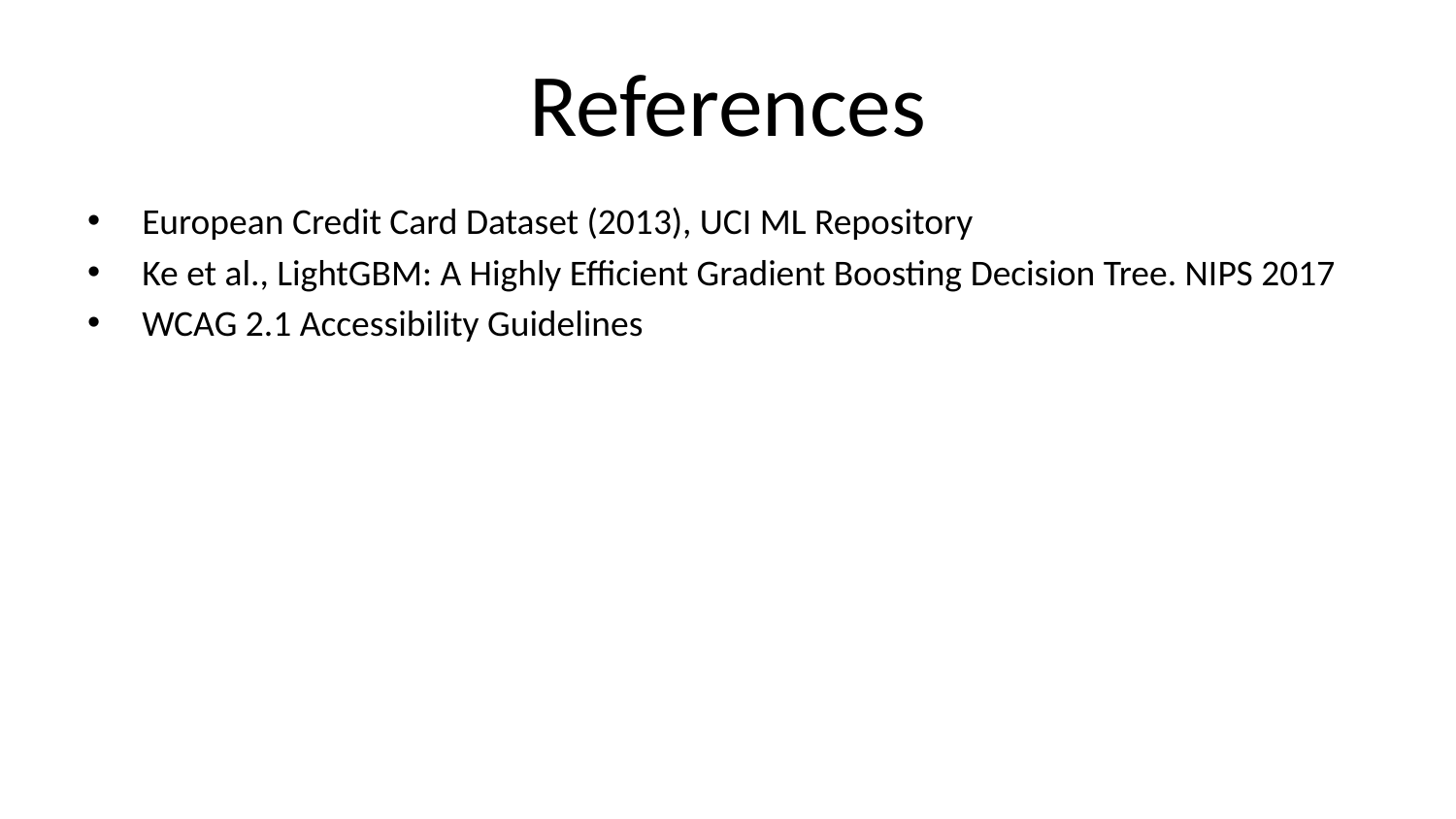

# References
European Credit Card Dataset (2013), UCI ML Repository
Ke et al., LightGBM: A Highly Efficient Gradient Boosting Decision Tree. NIPS 2017
WCAG 2.1 Accessibility Guidelines